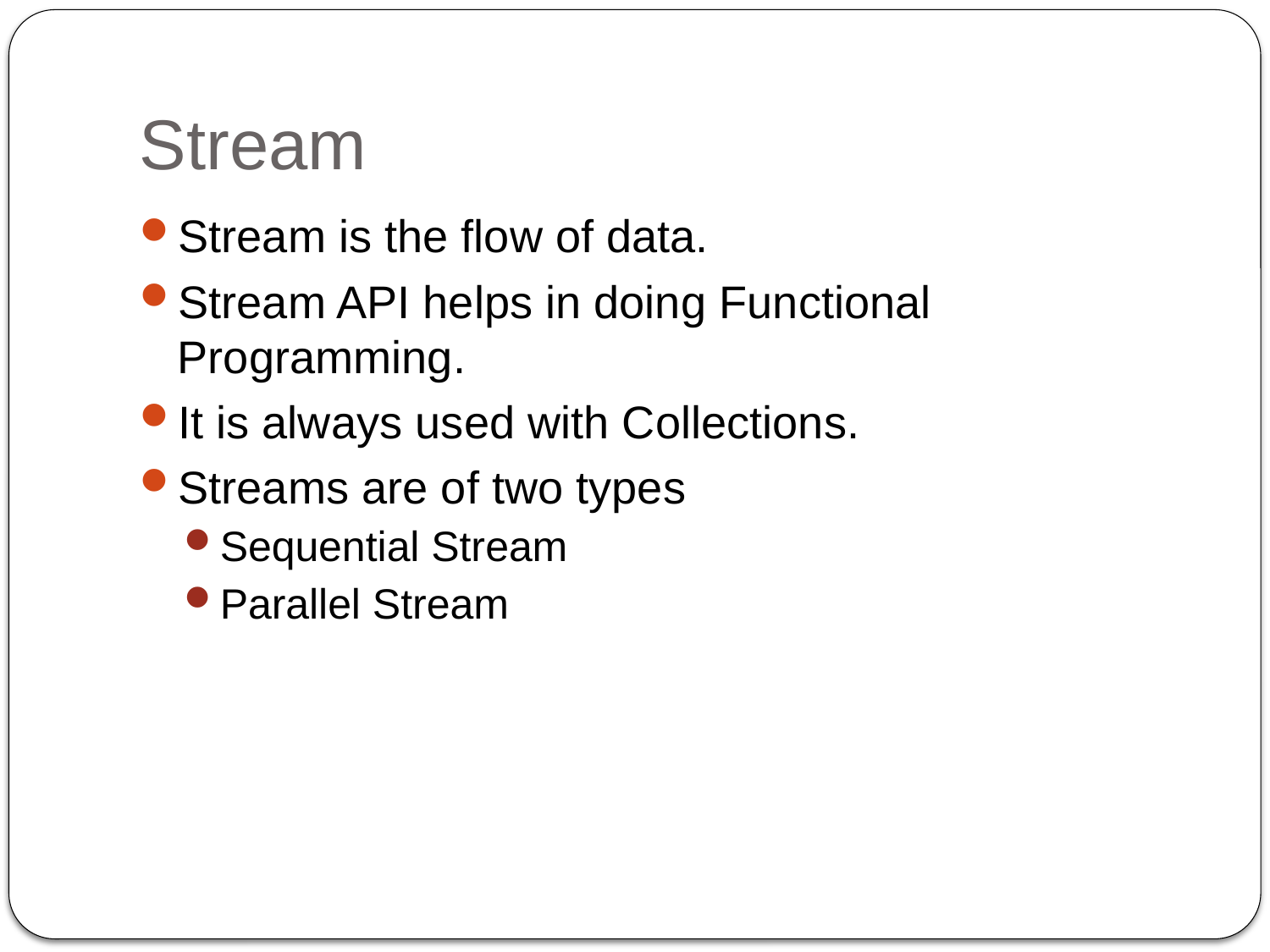

# Stream
Stream is the flow of data.
Stream API helps in doing Functional Programming.
It is always used with Collections.
Streams are of two types
Sequential Stream
Parallel Stream